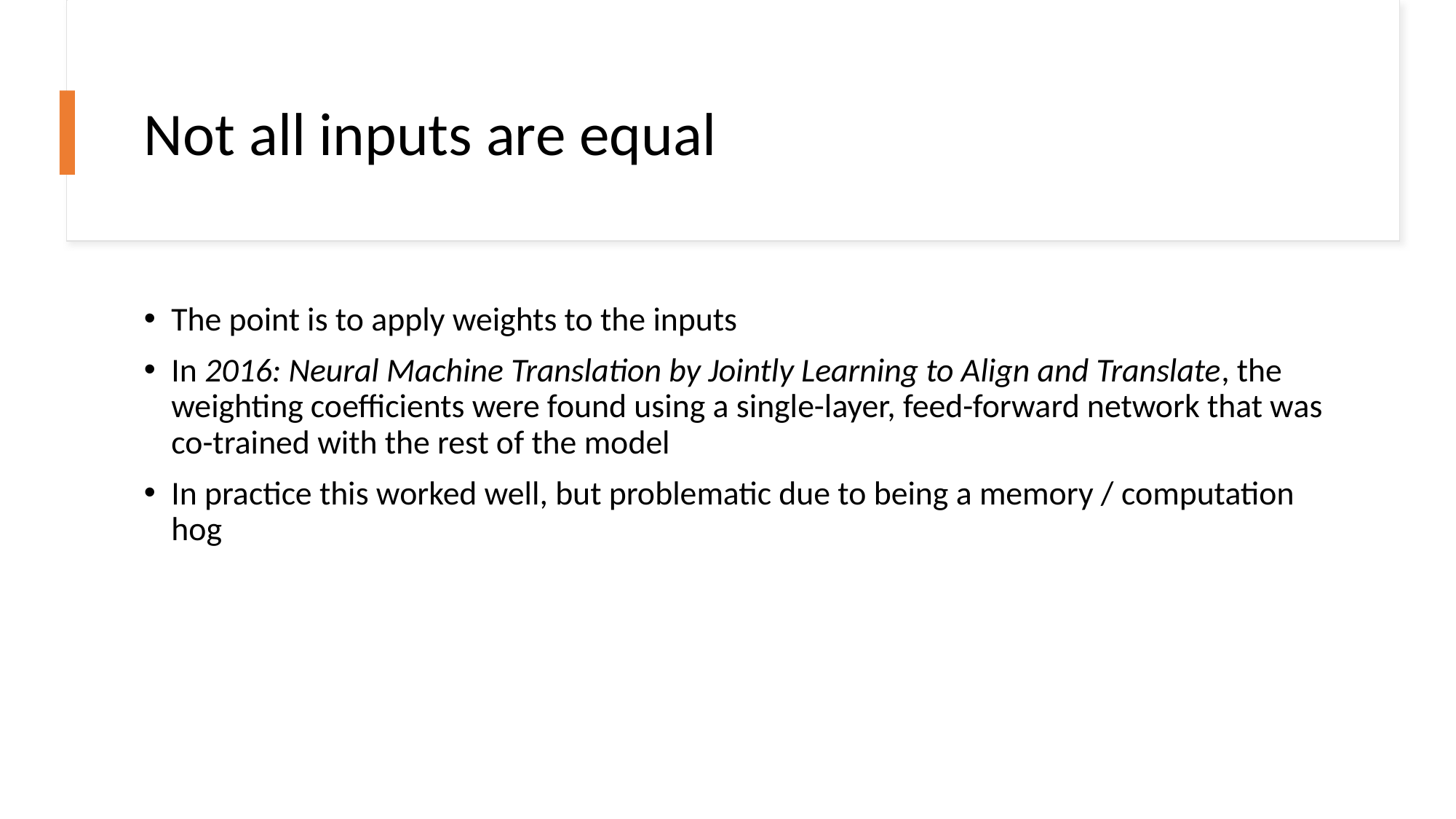

# Not all inputs are equal

The point is to apply weights to the inputs
In 2016: Neural Machine Translation by Jointly Learning to Align and Translate, the weighting coefficients were found using a single-layer, feed-forward network that was co-trained with the rest of the model
In practice this worked well, but problematic due to being a memory / computation hog